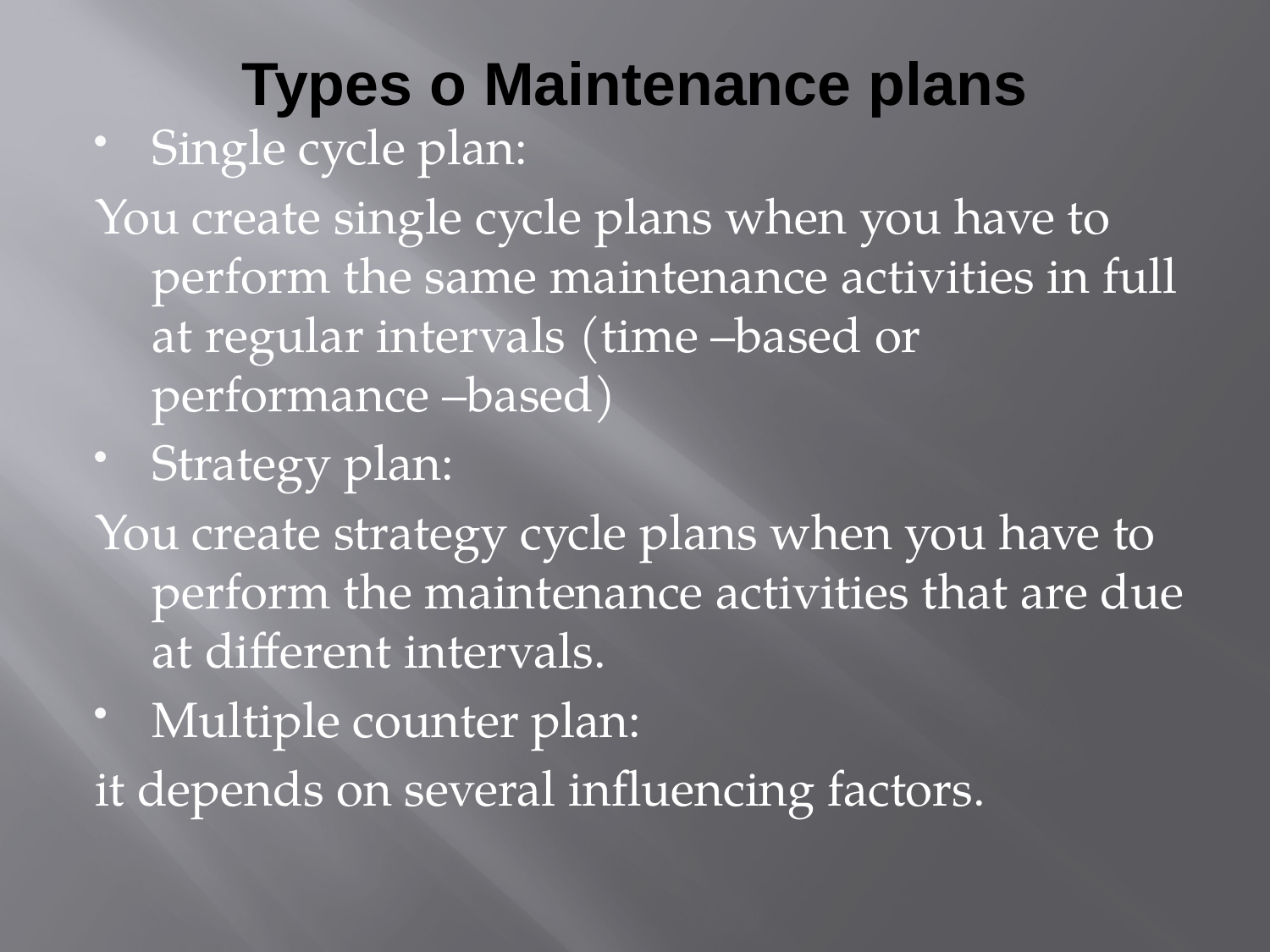

# Types o Maintenance plans
Single cycle plan:
You create single cycle plans when you have to perform the same maintenance activities in full at regular intervals (time –based or performance –based)
Strategy plan:
You create strategy cycle plans when you have to perform the maintenance activities that are due at different intervals.
Multiple counter plan:
it depends on several influencing factors.